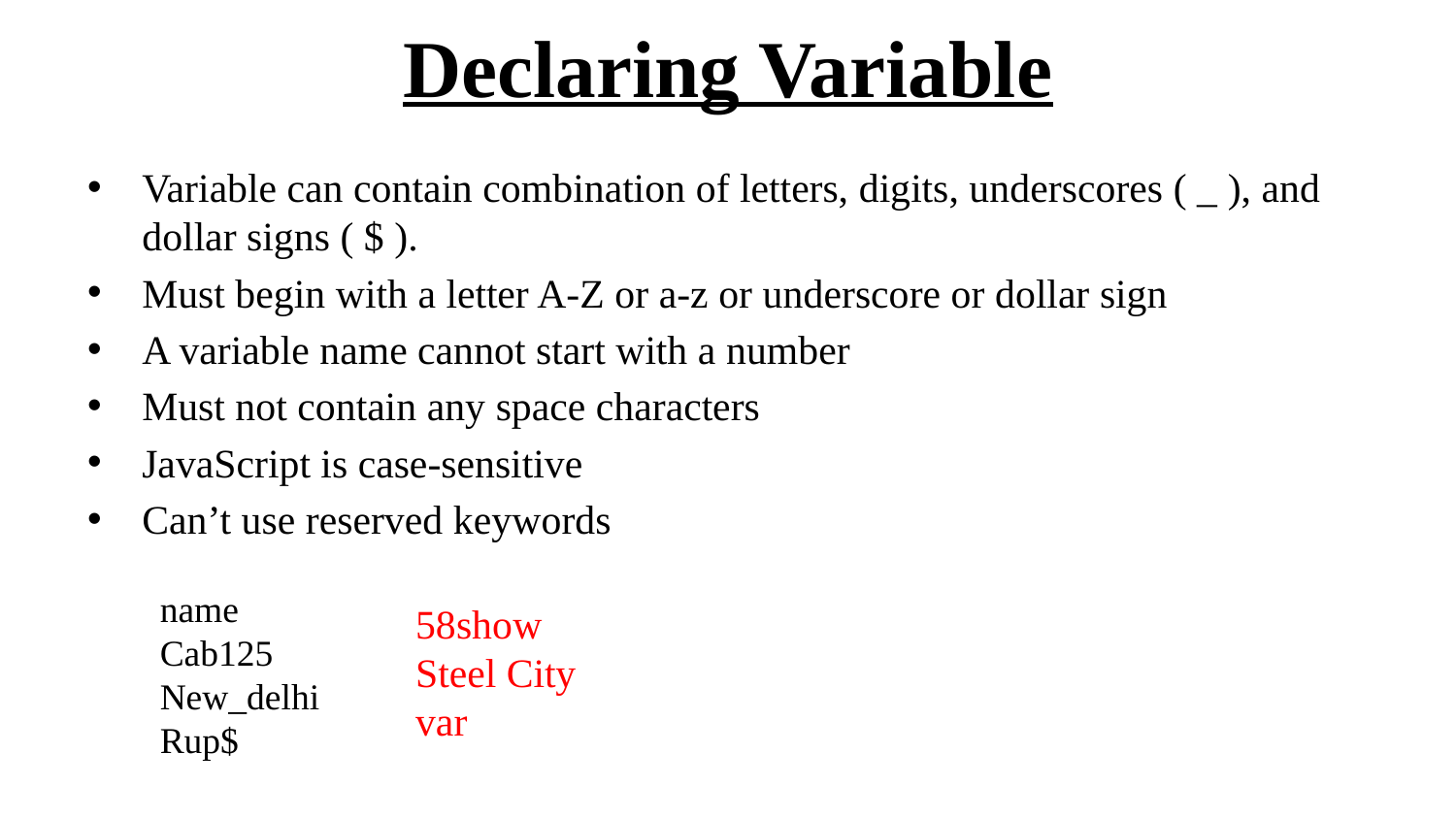

# Declaring Variable
Variable can contain combination of letters, digits, underscores ( _ ), and dollar signs ( $ ).
Must begin with a letter A-Z or a-z or underscore or dollar sign
A variable name cannot start with a number
Must not contain any space characters
JavaScript is case-sensitive
Can’t use reserved keywords
name
Cab125
New_delhi
Rup$
58show
Steel City
var